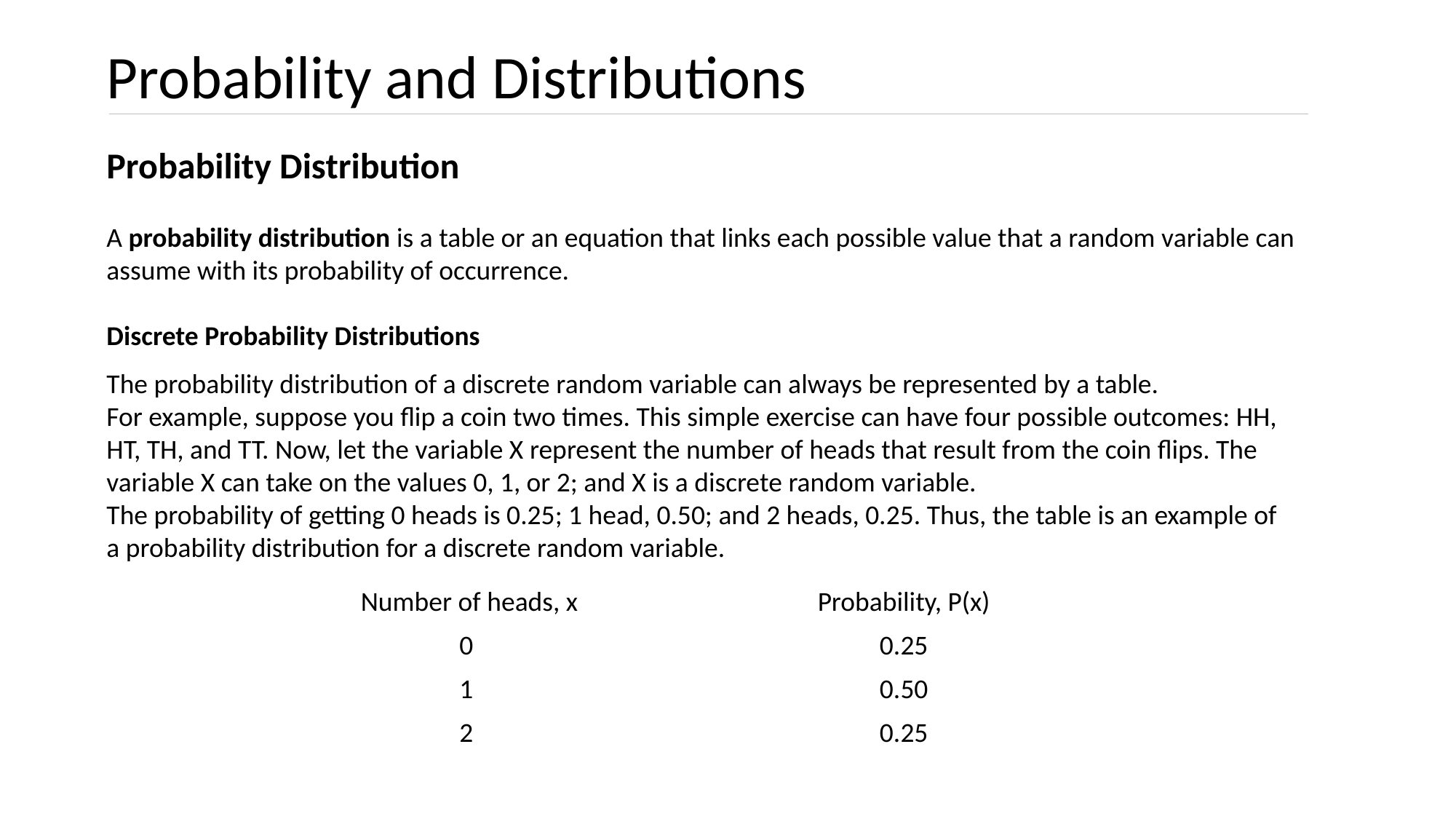

# Probability and Distributions
Probability Distribution
A probability distribution is a table or an equation that links each possible value that a random variable can assume with its probability of occurrence.

Discrete Probability Distributions
The probability distribution of a discrete random variable can always be represented by a table.
For example, suppose you flip a coin two times. This simple exercise can have four possible outcomes: HH, HT, TH, and TT. Now, let the variable X represent the number of heads that result from the coin flips. The variable X can take on the values 0, 1, or 2; and X is a discrete random variable.
The probability of getting 0 heads is 0.25; 1 head, 0.50; and 2 heads, 0.25. Thus, the table is an example of a probability distribution for a discrete random variable.
| Number of heads, x | Probability, P(x) |
| --- | --- |
| 0 | 0.25 |
| 1 | 0.50 |
| 2 | 0.25 |